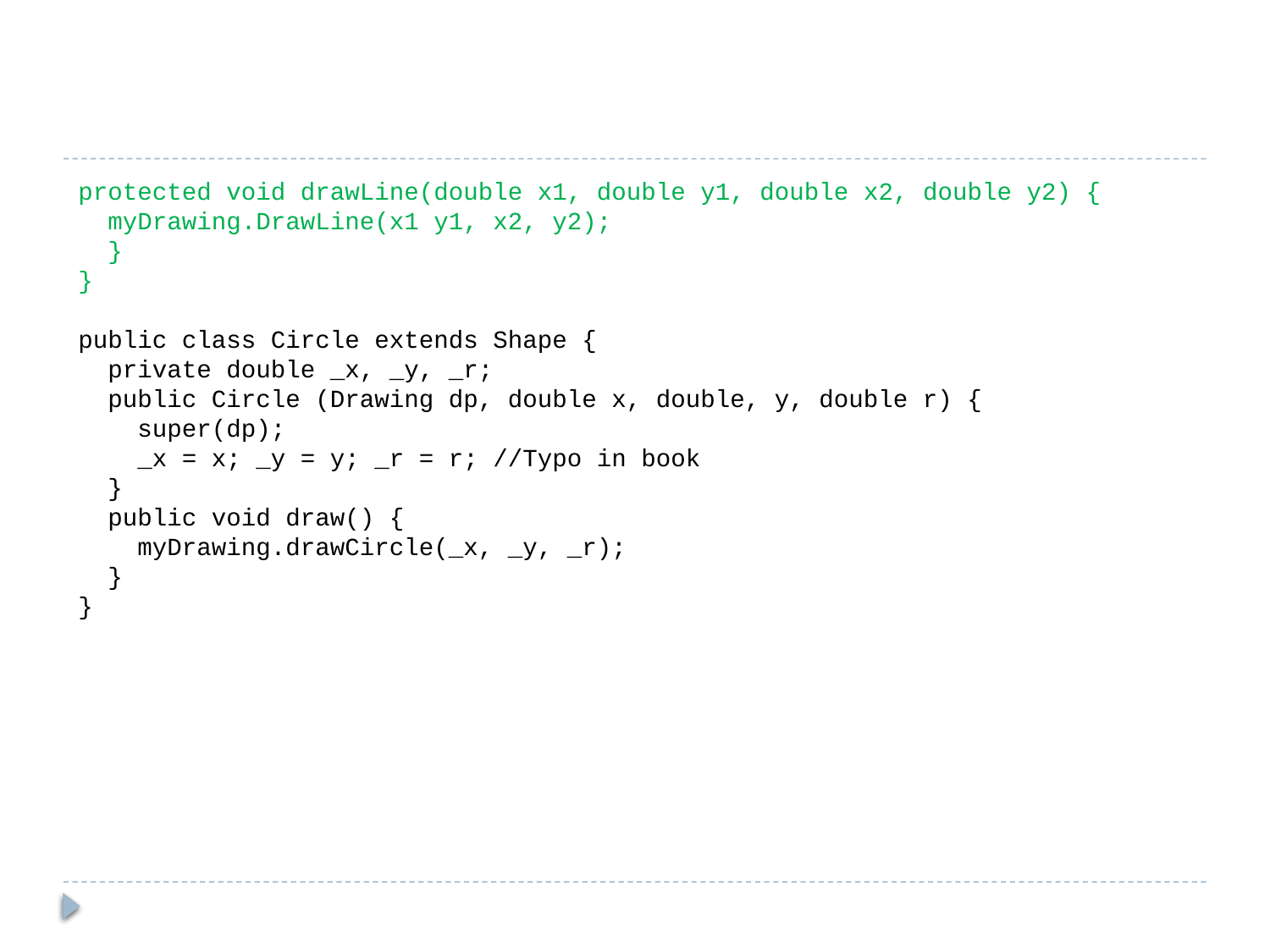

protected void drawLine(double x1, double y1, double x2, double y2) {
  myDrawing.DrawLine(x1 y1, x2, y2);
  }
}

public class Circle extends Shape {
  private double _x, _y, _r;
  public Circle (Drawing dp, double x, double, y, double r) {
    super(dp);
    _x = x; _y = y; _r = r; //Typo in book
  }
  public void draw() {
    myDrawing.drawCircle(_x, _y, _r);
  }
}